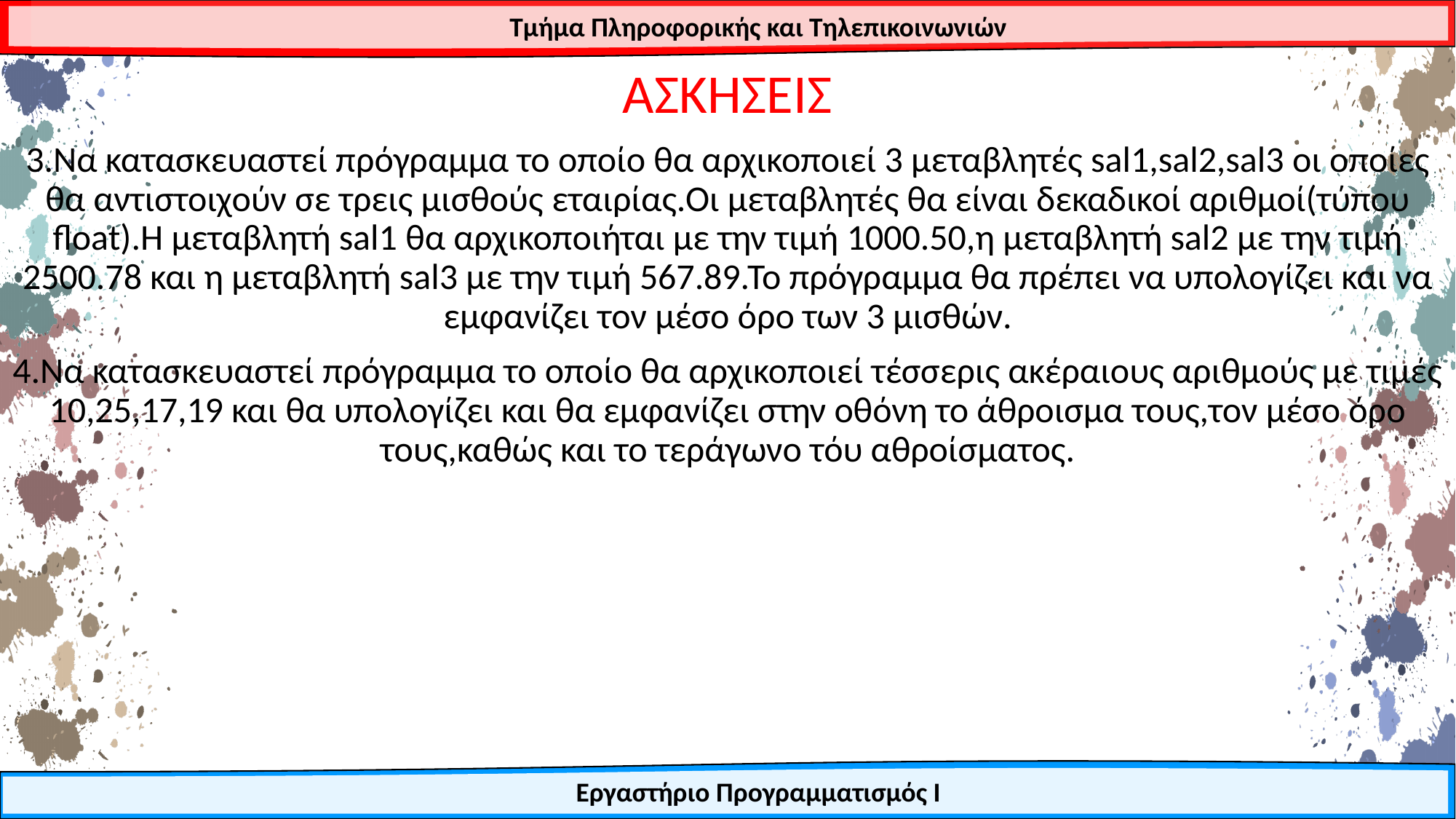

ΑΣΚΗΣΕΙΣ
3.Να κατασκευαστεί πρόγραμμα το οποίο θα αρχικοποιεί 3 μεταβλητές sal1,sal2,sal3 οι οποίες θα αντιστοιχούν σε τρεις μισθούς εταιρίας.Οι μεταβλητές θα είναι δεκαδικοί αριθμοί(τύπου float).Η μεταβλητή sal1 θα αρχικοποιήται με την τιμή 1000.50,η μεταβλητή sal2 με την τιμή 2500.78 και η μεταβλητή sal3 με την τιμή 567.89.Το πρόγραμμα θα πρέπει να υπολογίζει και να εμφανίζει τον μέσο όρο των 3 μισθών.
4.Να κατασκευαστεί πρόγραμμα το οποίο θα αρχικοποιεί τέσσερις ακέραιους αριθμούς με τιμές 10,25,17,19 και θα υπολογίζει και θα εμφανίζει στην οθόνη το άθροισμα τους,τον μέσο όρο τους,καθώς και το τεράγωνο τόυ αθροίσματος.